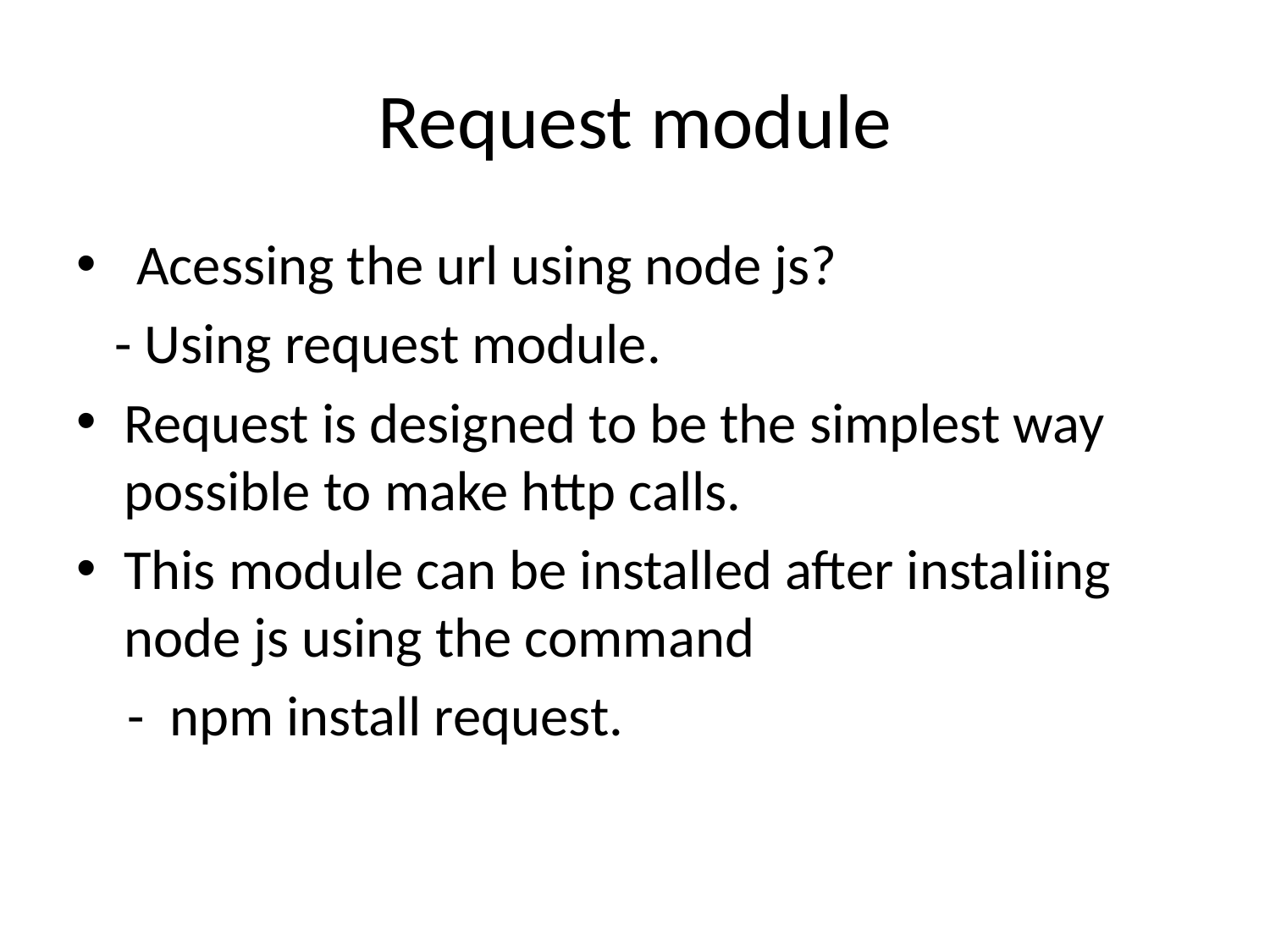

# Request module
 Acessing the url using node js?
   - Using request module.
Request is designed to be the simplest way possible to make http calls.
This module can be installed after instaliing node js using the command
    -  npm install request.